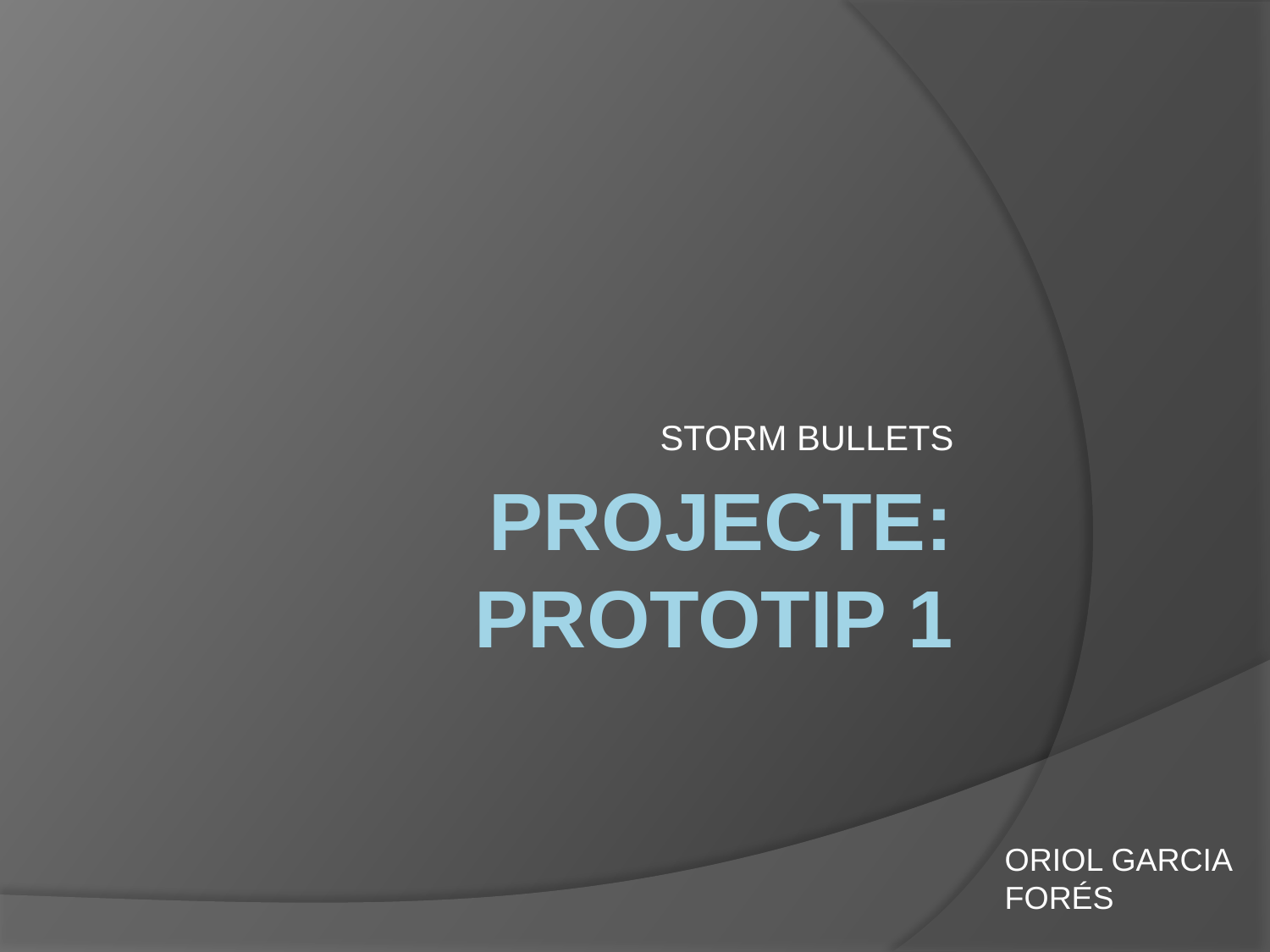

STORM BULLETS
# Projecte: Prototip 1
ORIOL GARCIA FORÉS